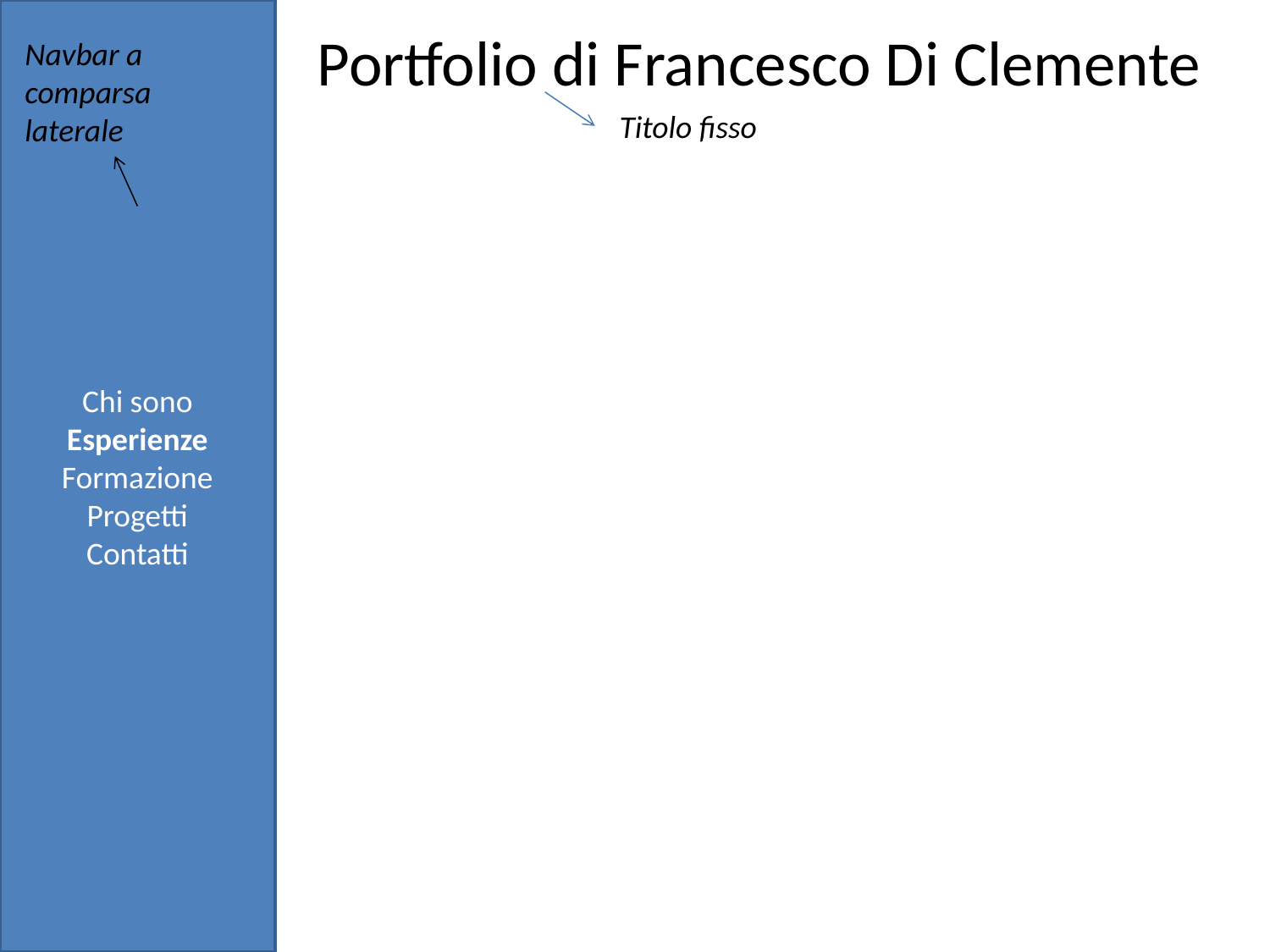

Chi sono
Esperienze
Formazione
Progetti
Contatti
Portfolio di Francesco Di Clemente
Navbar a comparsa laterale
Titolo fisso